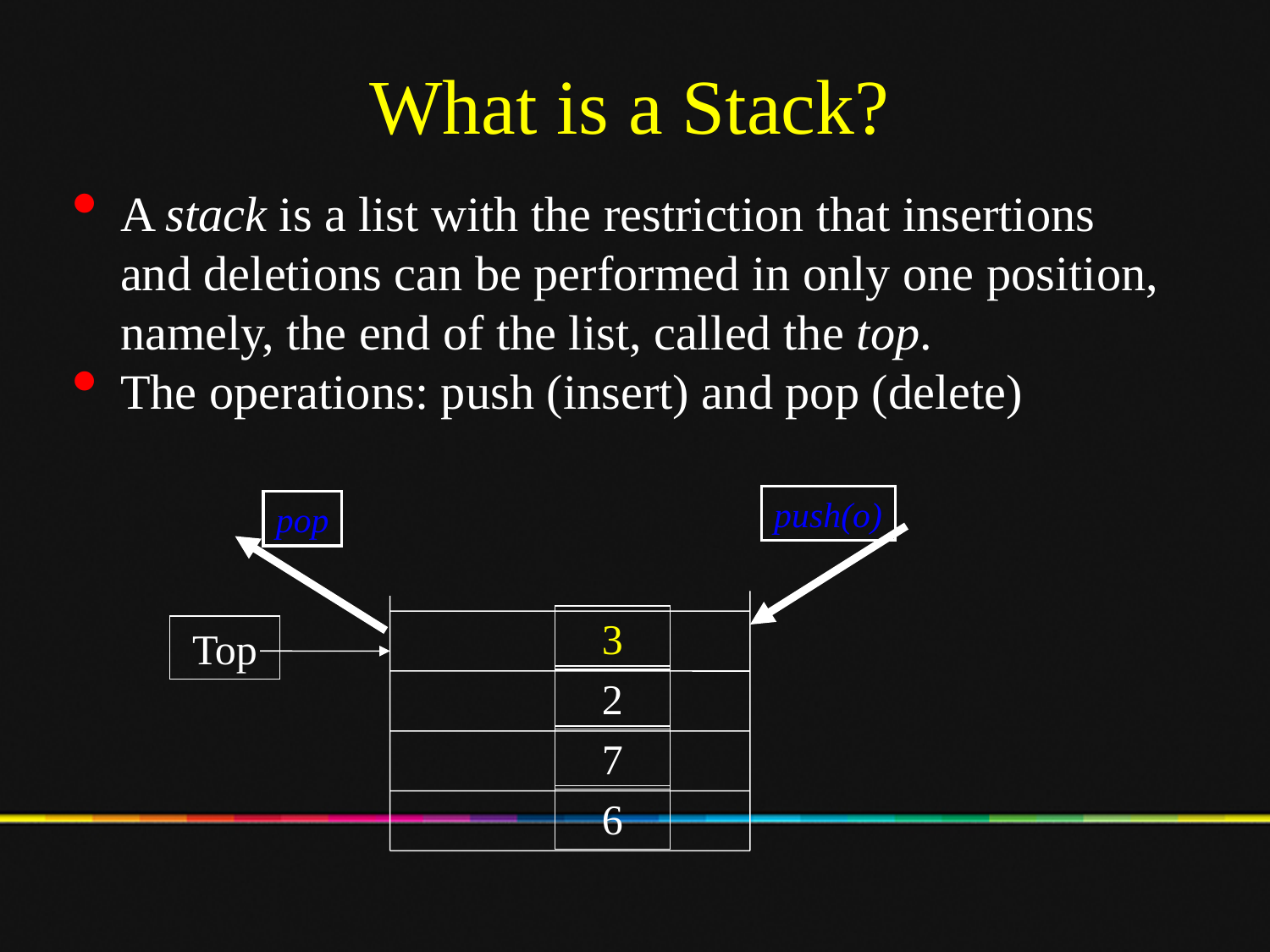

# What is a Stack?
A stack is a list with the restriction that insertions and deletions can be performed in only one position, namely, the end of the list, called the top.
The operations: push (insert) and pop (delete)
push(o)
pop

3

Top

2

7

6